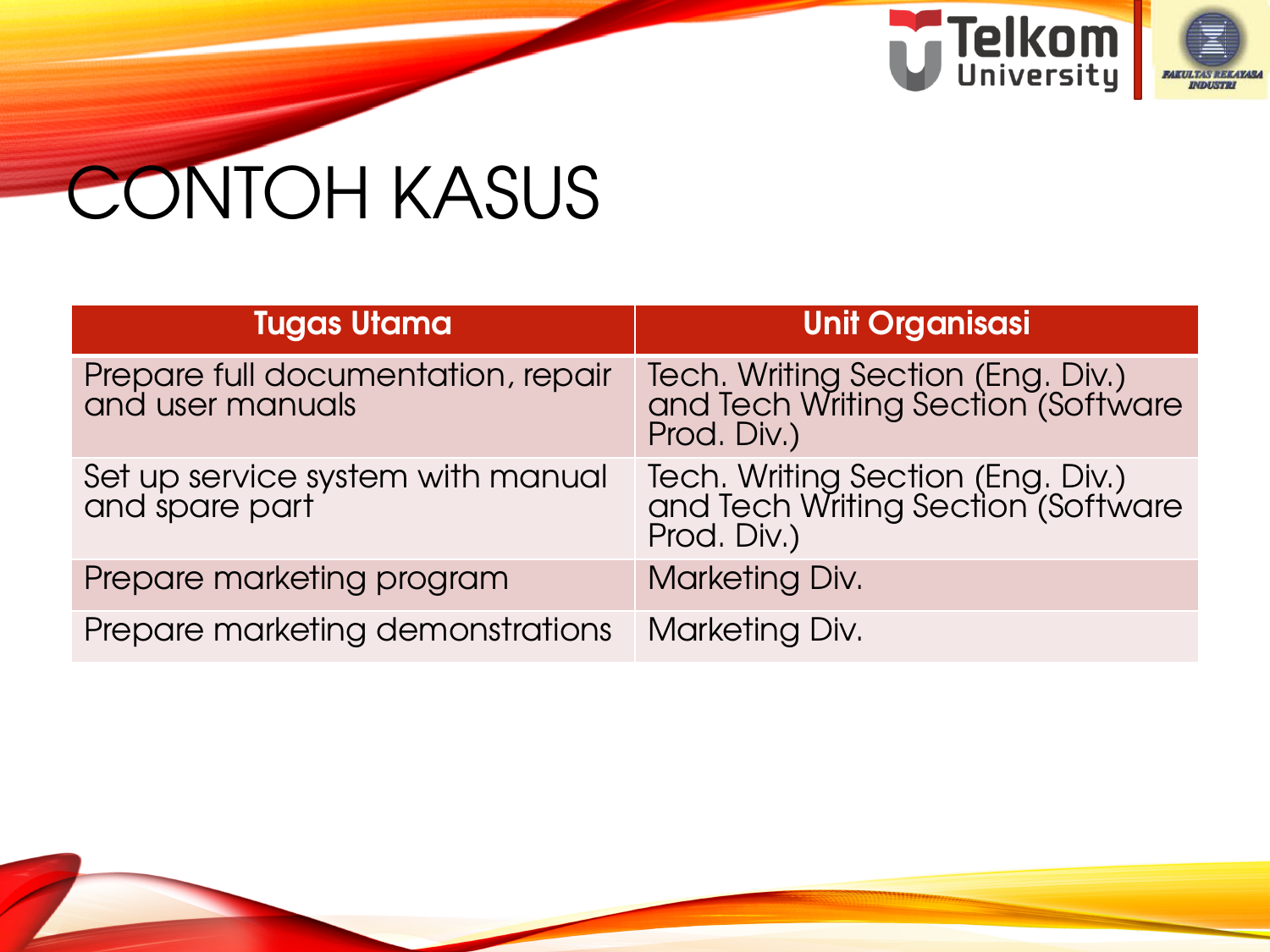

# Contoh kasus
| Tugas Utama | Unit Organisasi |
| --- | --- |
| Prepare full documentation, repair and user manuals | Tech. Writing Section (Eng. Div.) and Tech Writing Section (Software Prod. Div.) |
| Set up service system with manual and spare part | Tech. Writing Section (Eng. Div.) and Tech Writing Section (Software Prod. Div.) |
| Prepare marketing program | Marketing Div. |
| Prepare marketing demonstrations | Marketing Div. |